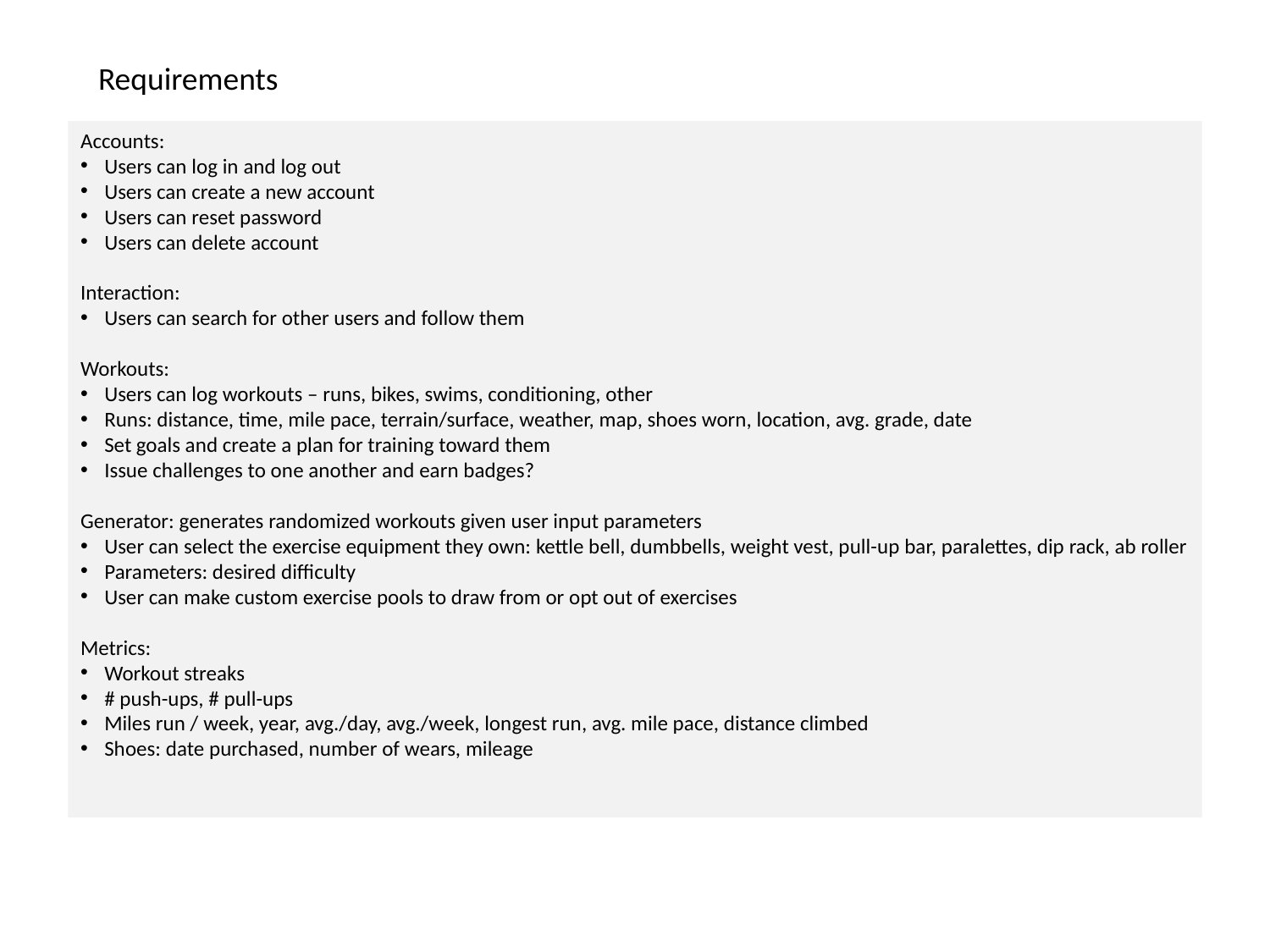

Requirements
Accounts:
Users can log in and log out
Users can create a new account
Users can reset password
Users can delete account

Interaction:
Users can search for other users and follow them

Workouts:
Users can log workouts – runs, bikes, swims, conditioning, other
Runs: distance, time, mile pace, terrain/surface, weather, map, shoes worn, location, avg. grade, date
Set goals and create a plan for training toward them
Issue challenges to one another and earn badges?

Generator: generates randomized workouts given user input parameters
User can select the exercise equipment they own: kettle bell, dumbbells, weight vest, pull-up bar, paralettes, dip rack, ab roller
Parameters: desired difficulty
User can make custom exercise pools to draw from or opt out of exercises

Metrics:
Workout streaks
# push-ups, # pull-ups
Miles run / week, year, avg./day, avg./week, longest run, avg. mile pace, distance climbed
Shoes: date purchased, number of wears, mileage